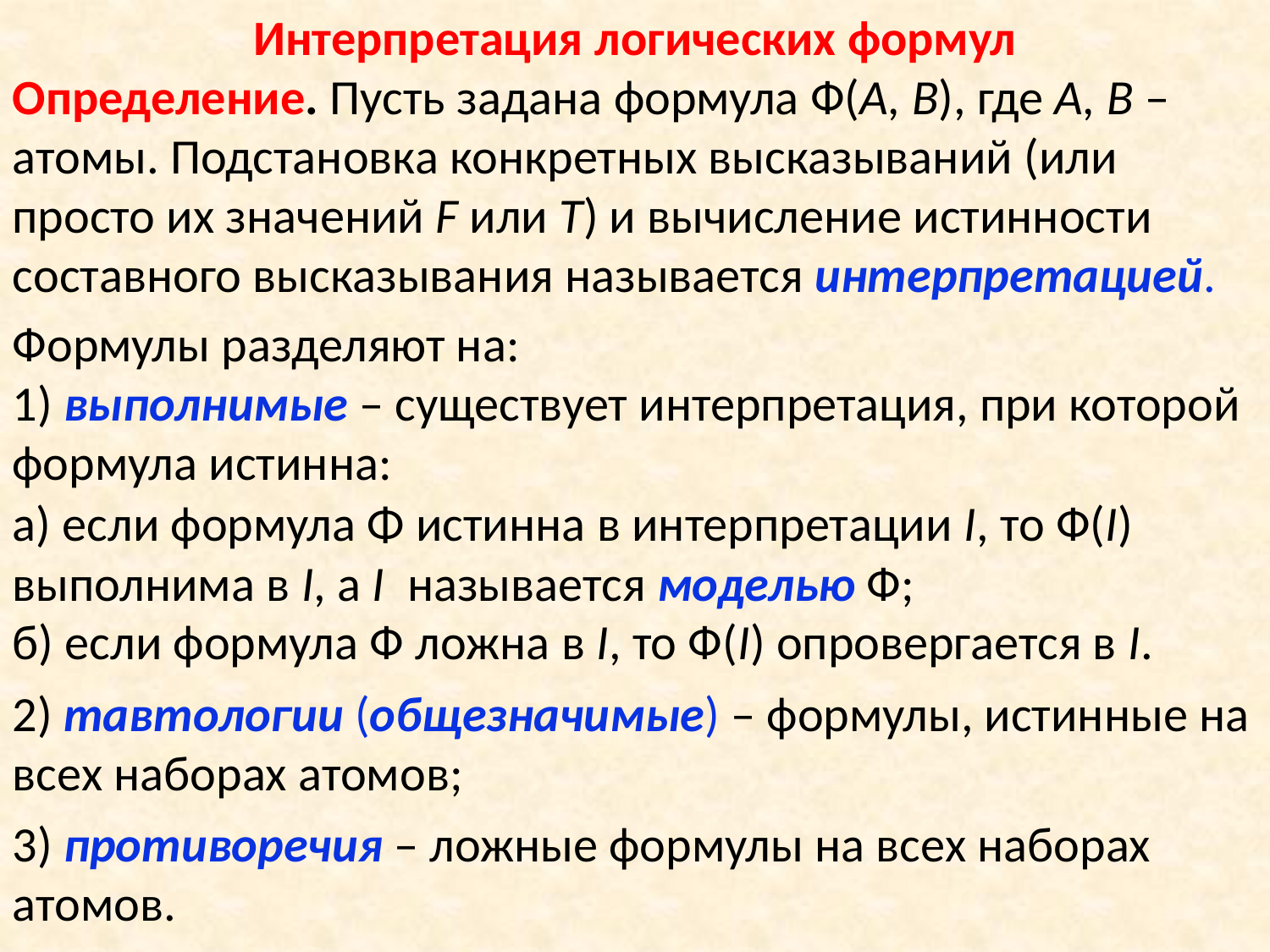

Интерпретация логических формул
Определение. Пусть задана формула Ф(A, B), где A, B – атомы. Подстановка конкретных высказываний (или просто их значений F или T) и вычисление истинности составного высказывания называется интерпретацией.
Формулы разделяют на:
1) выполнимые – существует интерпретация, при которой формула истинна:
а) если формула Φ истинна в интерпретации I, то Ф(I) выполнима в I, а I  называется моделью Ф;
б) если формула Ф ложна в I, то Ф(I) опровергается в I.
2) тавтологии (общезначимые) – формулы, истинные на всех наборах атомов;
3) противоречия – ложные формулы на всех наборах атомов.